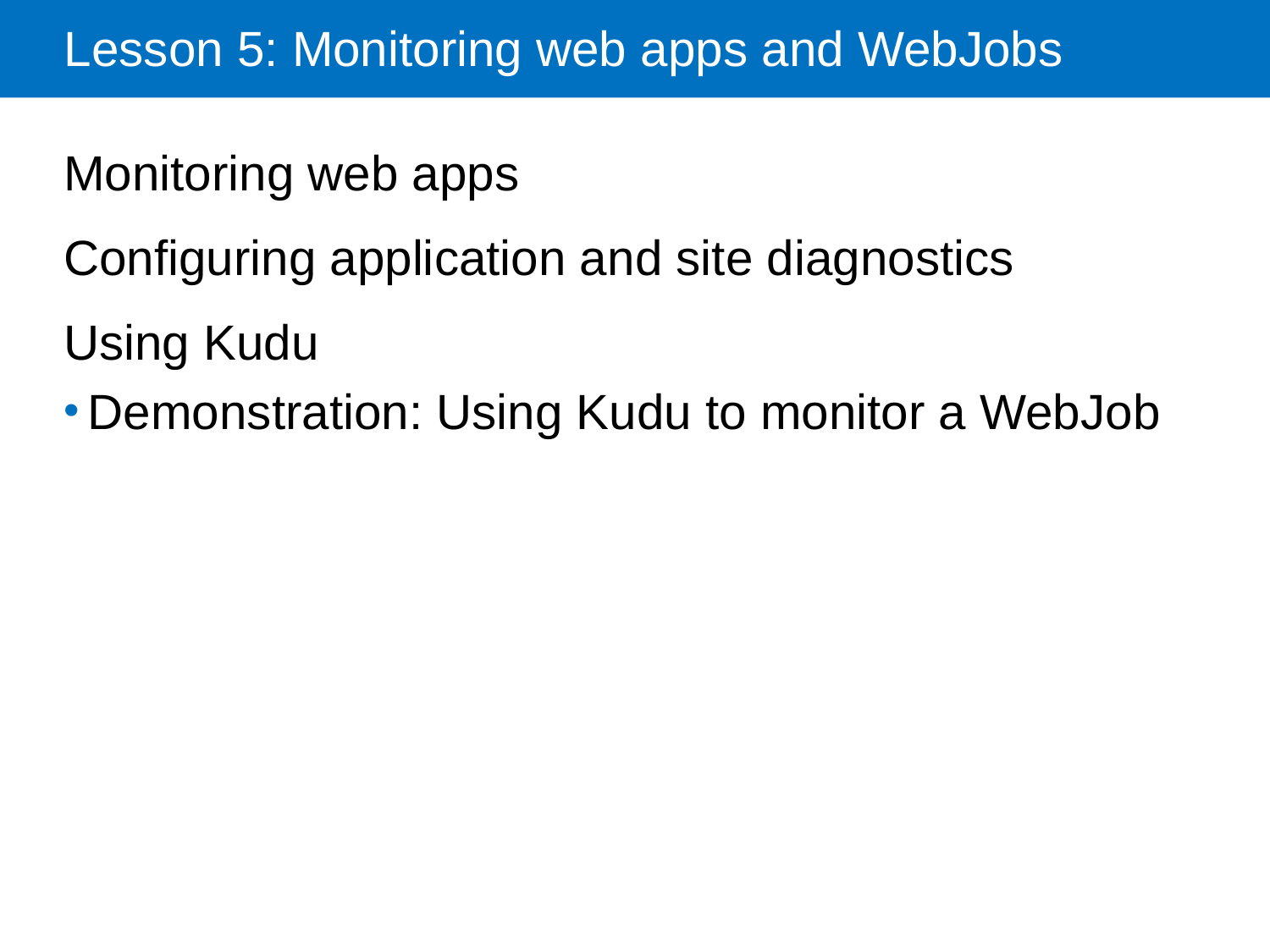

# Lesson 5: Monitoring web apps and WebJobs
Monitoring web apps
Configuring application and site diagnostics
Using Kudu
Demonstration: Using Kudu to monitor a WebJob